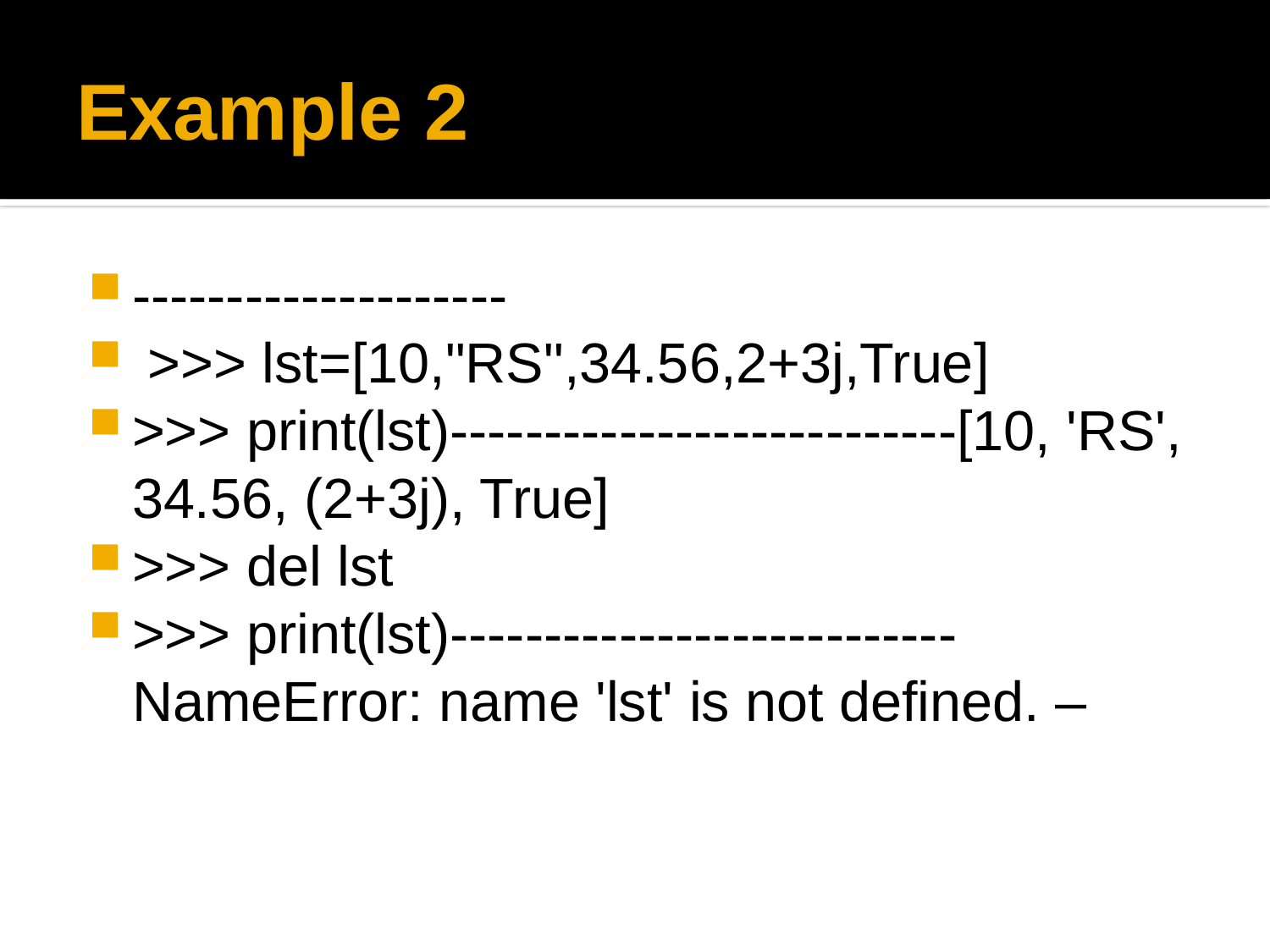

# Example 2
--------------------
 >>> lst=[10,"RS",34.56,2+3j,True]
>>> print(lst)---------------------------[10, 'RS', 34.56, (2+3j), True]
>>> del lst
>>> print(lst)---------------------------NameError: name 'lst' is not defined. –